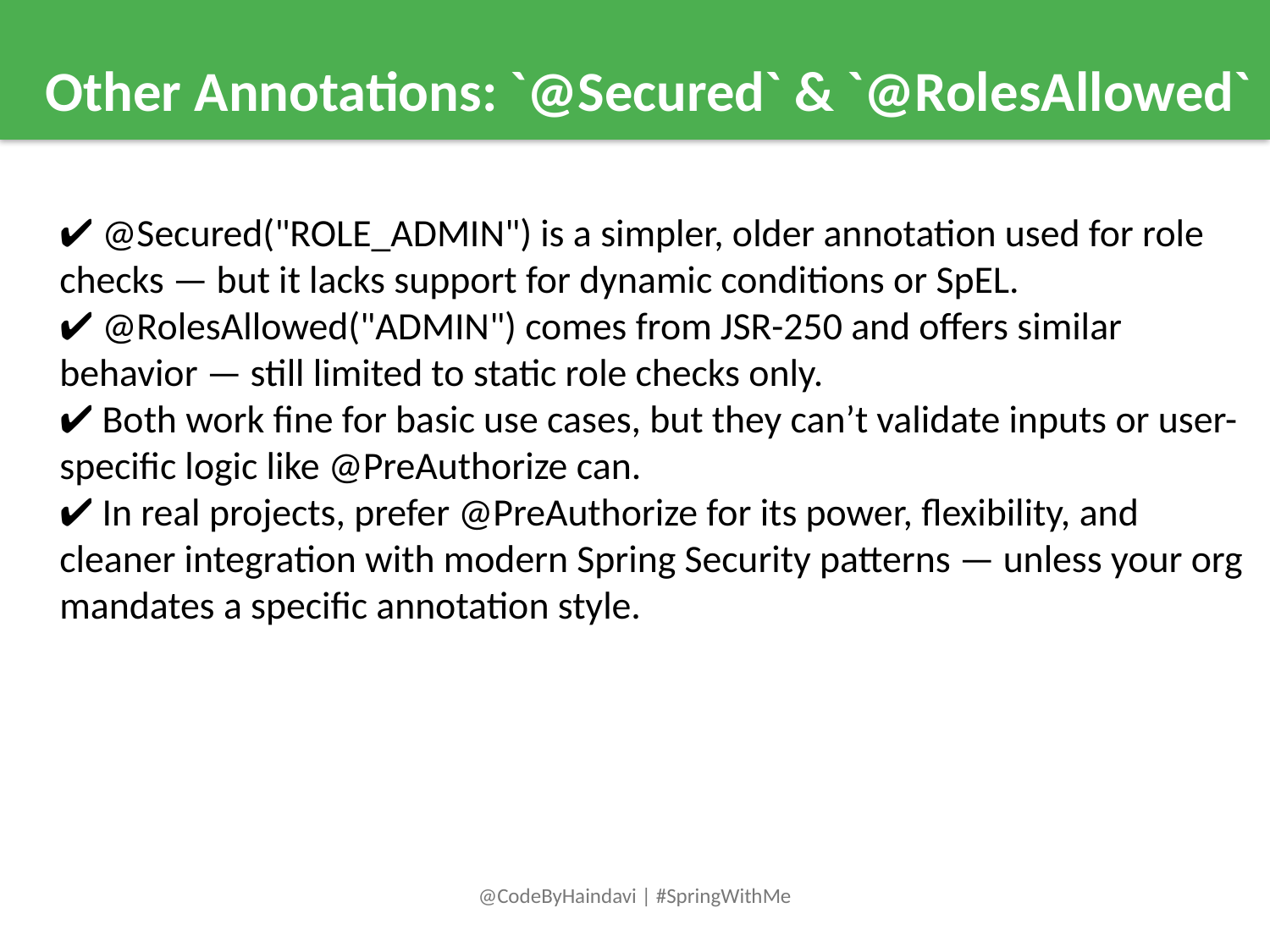

Other Annotations: `@Secured` & `@RolesAllowed`
✔️ @Secured("ROLE_ADMIN") is a simpler, older annotation used for role checks — but it lacks support for dynamic conditions or SpEL.
✔️ @RolesAllowed("ADMIN") comes from JSR-250 and offers similar behavior — still limited to static role checks only.
✔️ Both work fine for basic use cases, but they can’t validate inputs or user-specific logic like @PreAuthorize can.
✔️ In real projects, prefer @PreAuthorize for its power, flexibility, and cleaner integration with modern Spring Security patterns — unless your org mandates a specific annotation style.

@CodeByHaindavi | #SpringWithMe